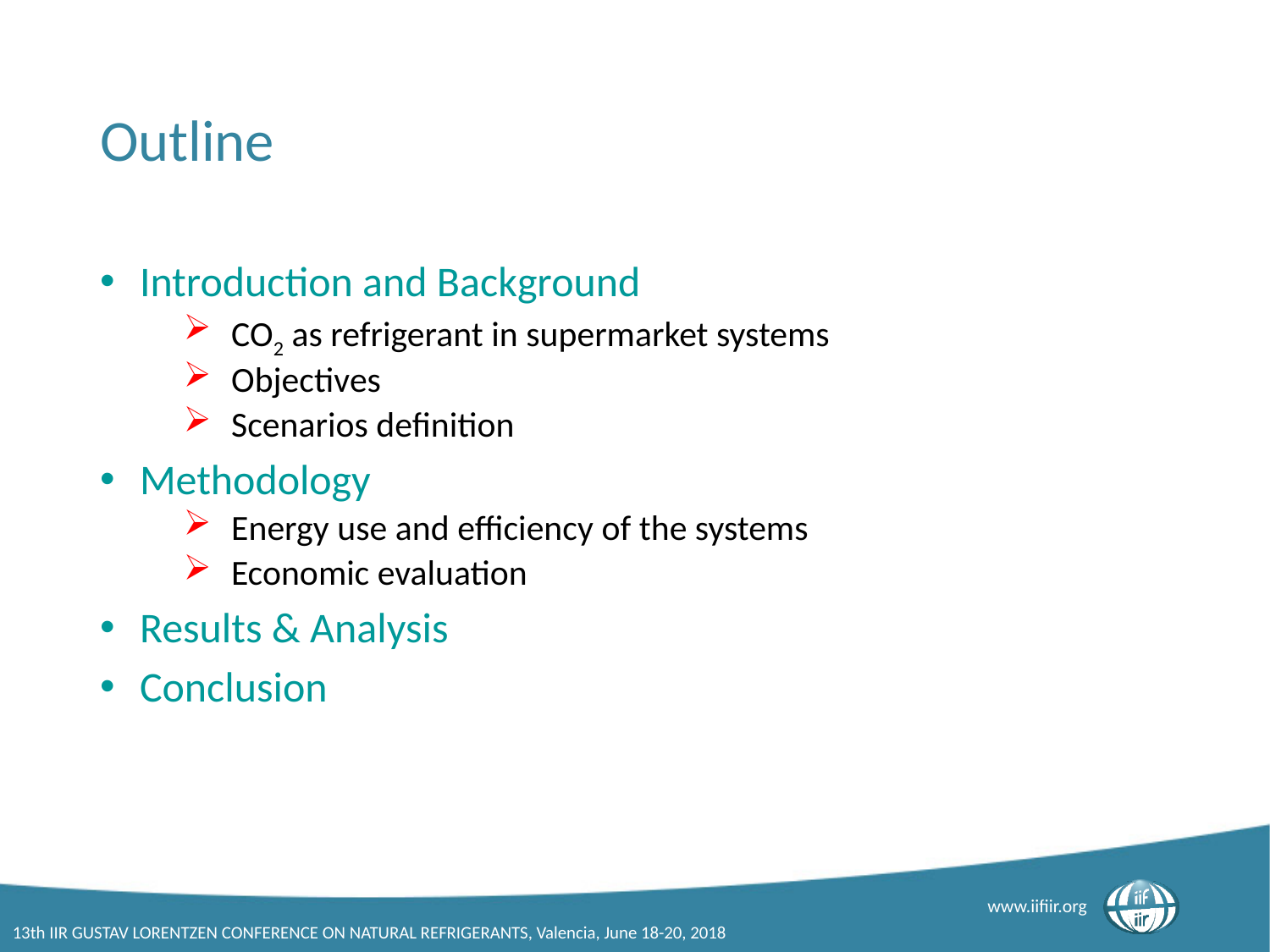

# Outline
Introduction and Background
CO2 as refrigerant in supermarket systems
Objectives
Scenarios definition
Methodology
Energy use and efficiency of the systems
Economic evaluation
Results & Analysis
Conclusion

13th IIR GUSTAV LORENTZEN CONFERENCE ON NATURAL REFRIGERANTS, Valencia, June 18-20, 2018